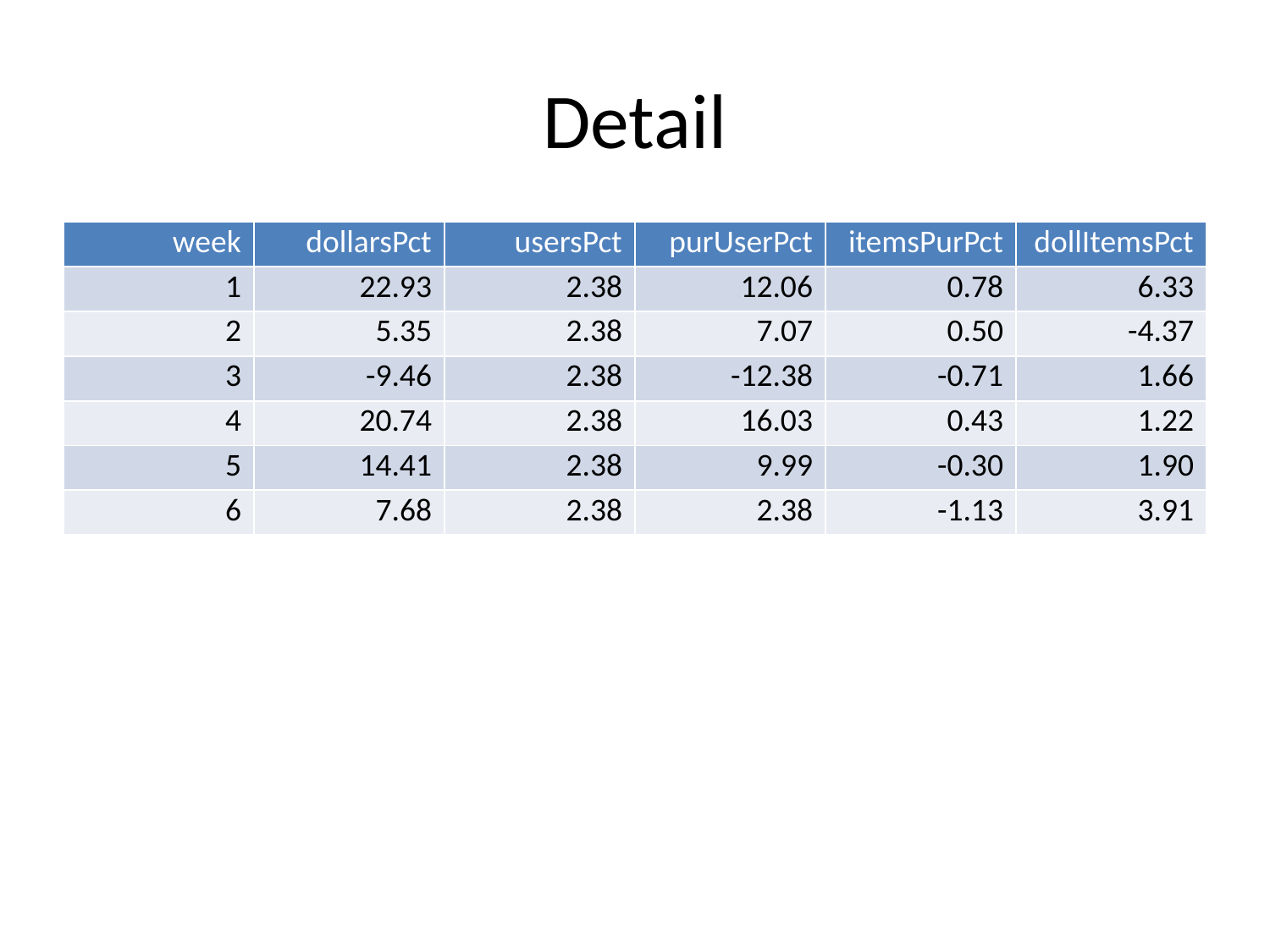

# Detail
| week | dollarsPct | usersPct | purUserPct | itemsPurPct | dollItemsPct |
| --- | --- | --- | --- | --- | --- |
| 1 | 22.93 | 2.38 | 12.06 | 0.78 | 6.33 |
| 2 | 5.35 | 2.38 | 7.07 | 0.50 | -4.37 |
| 3 | -9.46 | 2.38 | -12.38 | -0.71 | 1.66 |
| 4 | 20.74 | 2.38 | 16.03 | 0.43 | 1.22 |
| 5 | 14.41 | 2.38 | 9.99 | -0.30 | 1.90 |
| 6 | 7.68 | 2.38 | 2.38 | -1.13 | 3.91 |